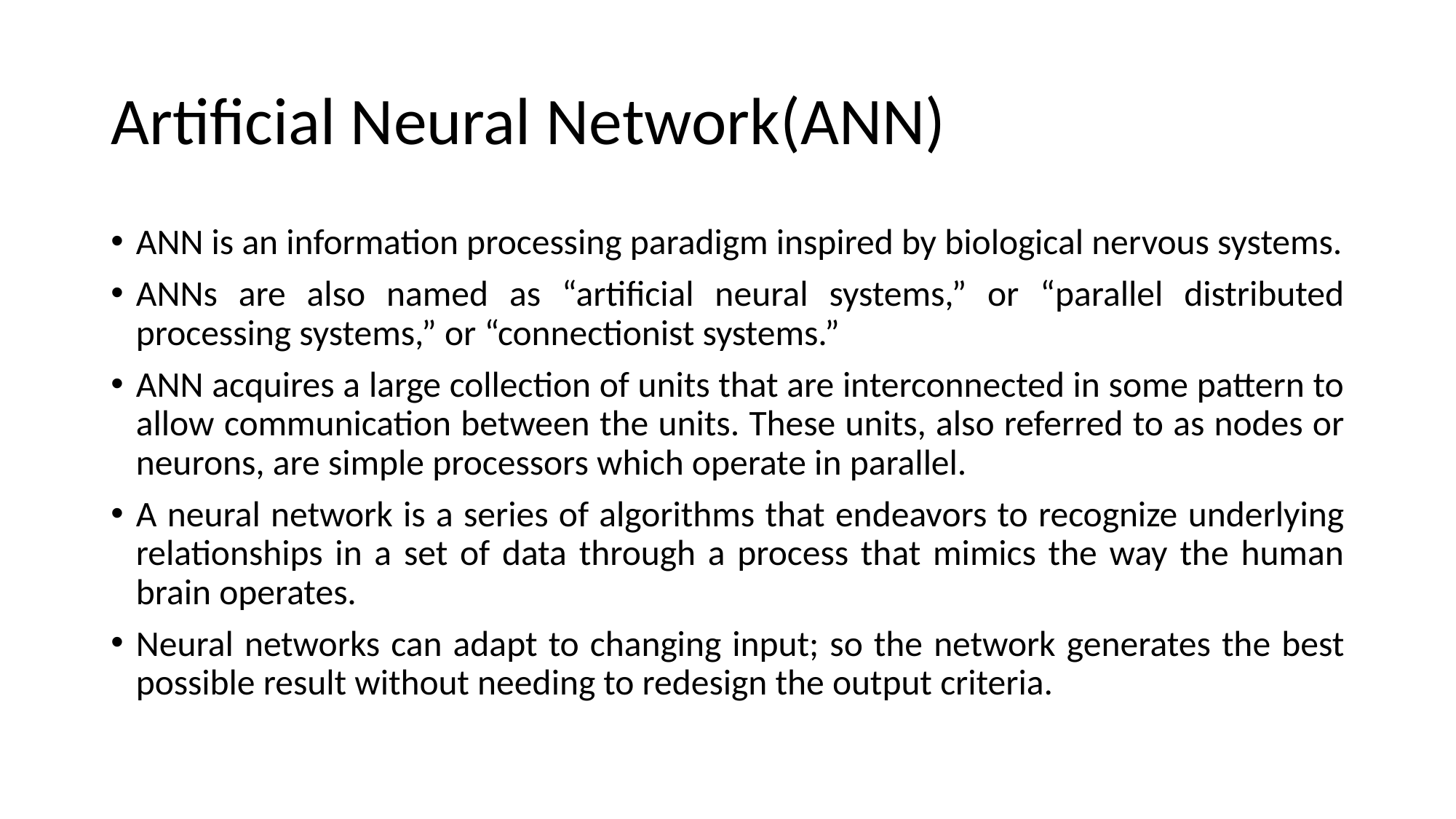

# Artificial Neural Network(ANN)
ANN is an information processing paradigm inspired by biological nervous systems.
ANNs are also named as “artificial neural systems,” or “parallel distributed processing systems,” or “connectionist systems.”
ANN acquires a large collection of units that are interconnected in some pattern to allow communication between the units. These units, also referred to as nodes or neurons, are simple processors which operate in parallel.
A neural network is a series of algorithms that endeavors to recognize underlying relationships in a set of data through a process that mimics the way the human brain operates.
Neural networks can adapt to changing input; so the network generates the best possible result without needing to redesign the output criteria.